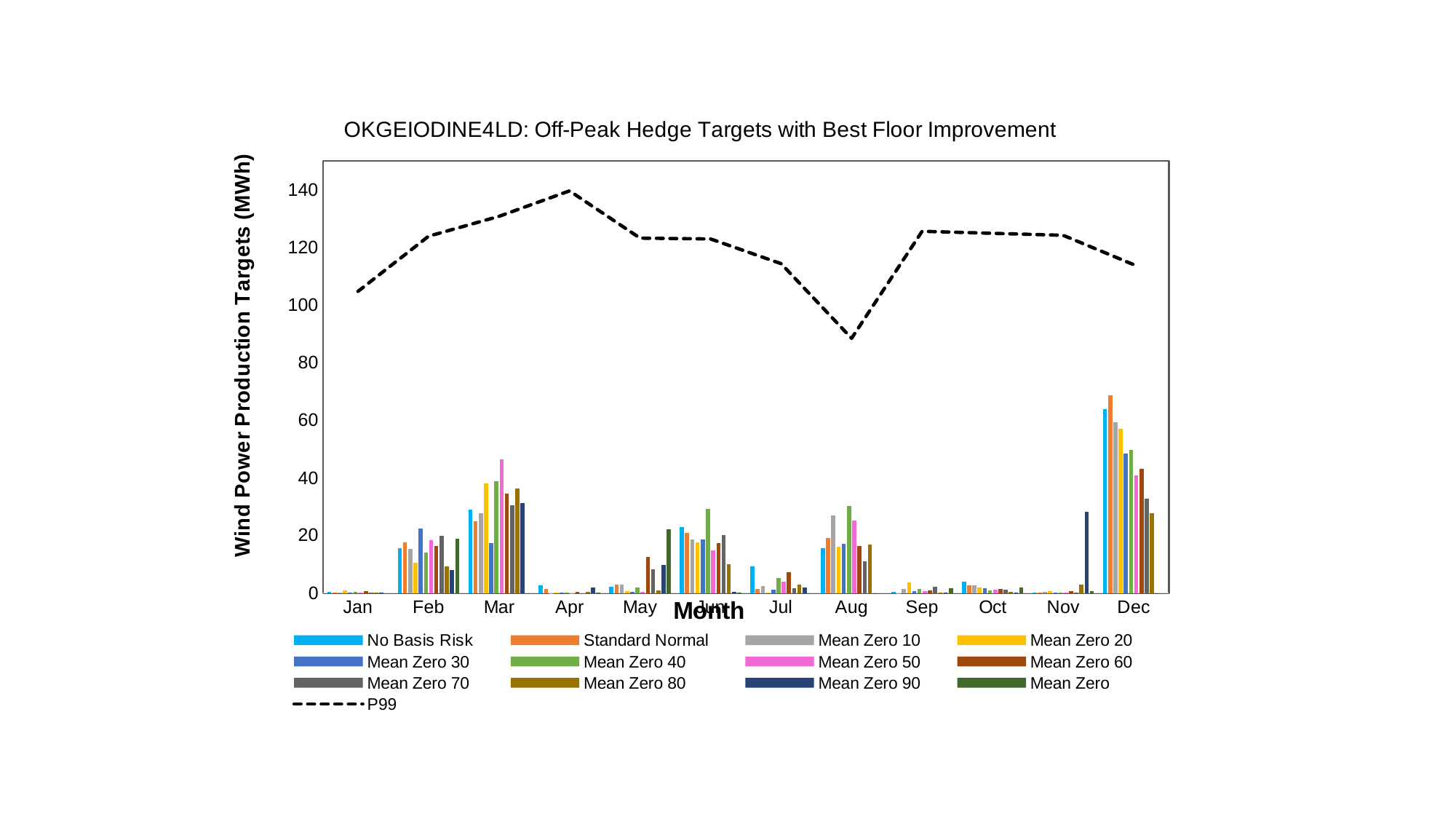

### Chart: OKGEIODINE4LD: Off-Peak Hedge Targets with Best Floor Improvement

| Category | No Basis Risk | Standard Normal | Mean Zero 10 | Mean Zero 20 | Mean Zero 30 | Mean Zero 40 | Mean Zero 50 | Mean Zero 60 | Mean Zero 70 | Mean Zero 80 | Mean Zero 90 | Mean Zero | P99 |
|---|---|---|---|---|---|---|---|---|---|---|---|---|---|
| Jan | 0.349472313440425 | 0.0849494981641988 | 0.0298214759572722 | 1.00433562070064 | 0.0572627015990335 | 0.3285115809214 | 0.018303205631398 | 0.734889068480729 | 0.0635375291015957 | 0.200185269235403 | 0.0625575764902957 | 0.00246540827665791 | 104.7455 |
| Feb | 15.6962096727621 | 17.5270255315464 | 15.233757187899 | 10.5508437234666 | 22.5086337455607 | 14.126449408939 | 18.435856756429 | 16.4175621613919 | 19.9312144499643 | 9.15710791980145 | 8.07655664623958 | 18.854182389984 | 123.8859063 |
| Mar | 29.0941689809583 | 24.9002751406871 | 27.7477510904355 | 37.9662069068929 | 17.4081992268365 | 38.6940361913687 | 46.3435426302551 | 34.5125293759875 | 30.3615194530964 | 36.2299472089026 | 31.2462181959091 | 0.000821952128435484 | 130.79375 |
| Apr | 2.7794280146756 | 1.53324212144924 | 0.00264933209439912 | 0.132027562925566 | 0.11431552378009 | 0.194455274871104 | 0.00875367633860979 | 0.329149135803951 | 0.000772556051867288 | 0.377663515315574 | 2.01971081828538 | 0.0217795410023322 | 139.6364063 |
| May | 2.2933396145549 | 2.88546776935854 | 3.00057502666281 | 0.557653104331019 | 0.321772052893865 | 1.88870564136771 | 0.340503634103143 | 12.6447212798776 | 8.24673419564605 | 1.00482722255726 | 9.68173557493429 | 22.0511549669096 | 123.2255625 |
| Jun | 22.9881958478822 | 20.8503914236116 | 18.6493849880468 | 17.6052963683601 | 18.5303246799254 | 29.1571056433952 | 14.6938307565649 | 17.2511892744261 | 20.063096960664 | 10.0762575456897 | 0.355060833567379 | 0.0562536385237642 | 122.9455938 |
| Jul | 9.32850690254079 | 1.43031190894616 | 2.4416528527083 | 0.234109145015058 | 1.20134108164674 | 5.16250202697488 | 3.96793185984691 | 7.24485971587735 | 1.73373144963534 | 2.81941317043406 | 1.89789311216608 | 3.26000673697345e-06 | 114.3685625 |
| Aug | 15.4653571735086 | 19.0290622960097 | 26.9563236562485 | 16.0296040709482 | 17.1455278419367 | 30.3355756575398 | 25.1730708736803 | 16.245031792269 | 11.1179891971729 | 16.7706118253276 | 0.0140352298328056 | 0.00158580988541775 | 88.4350625 |
| Sep | 0.366499183796738 | 0.00547481635975348 | 1.47106416525246 | 3.72183653658963 | 0.723187602183344 | 1.51724625699883 | 0.658377423933158 | 0.799877653715965 | 2.25283137020978 | 0.231258267513407 | 0.0415440514022735 | 1.68761780045771 | 125.6145938 |
| Oct | 3.84866945785627 | 2.64216878862443 | 2.55135271069197 | 1.97649156334232 | 1.5845743698621 | 0.889945635065362 | 1.18814994410003 | 1.28344530039442 | 1.25808398231513 | 0.351494735676469 | 0.0897017977803851 | 1.87873930536571 | 124.899 |
| Nov | 0.0657570983180941 | 0.192269231500456 | 0.285561925269587 | 0.749774255459811 | 0.031660263258502 | 0.208318071781221 | 0.213862877073665 | 0.672048727654237 | 0.18664612804219 | 2.9600531808252 | 28.191922985924 | 0.521767097604552 | 124.2142188 |
| Dec | 63.7569140978416 | 68.7417479450109 | 59.2318760336347 | 56.9878518017899 | 48.4796347500806 | 49.7257575985507 | 40.9248738180024 | 43.1011920175911 | 32.8437719426066 | 27.6249057623789 | 0.00057201775191308 | 1.80575017319406e-08 | 114.0275 |